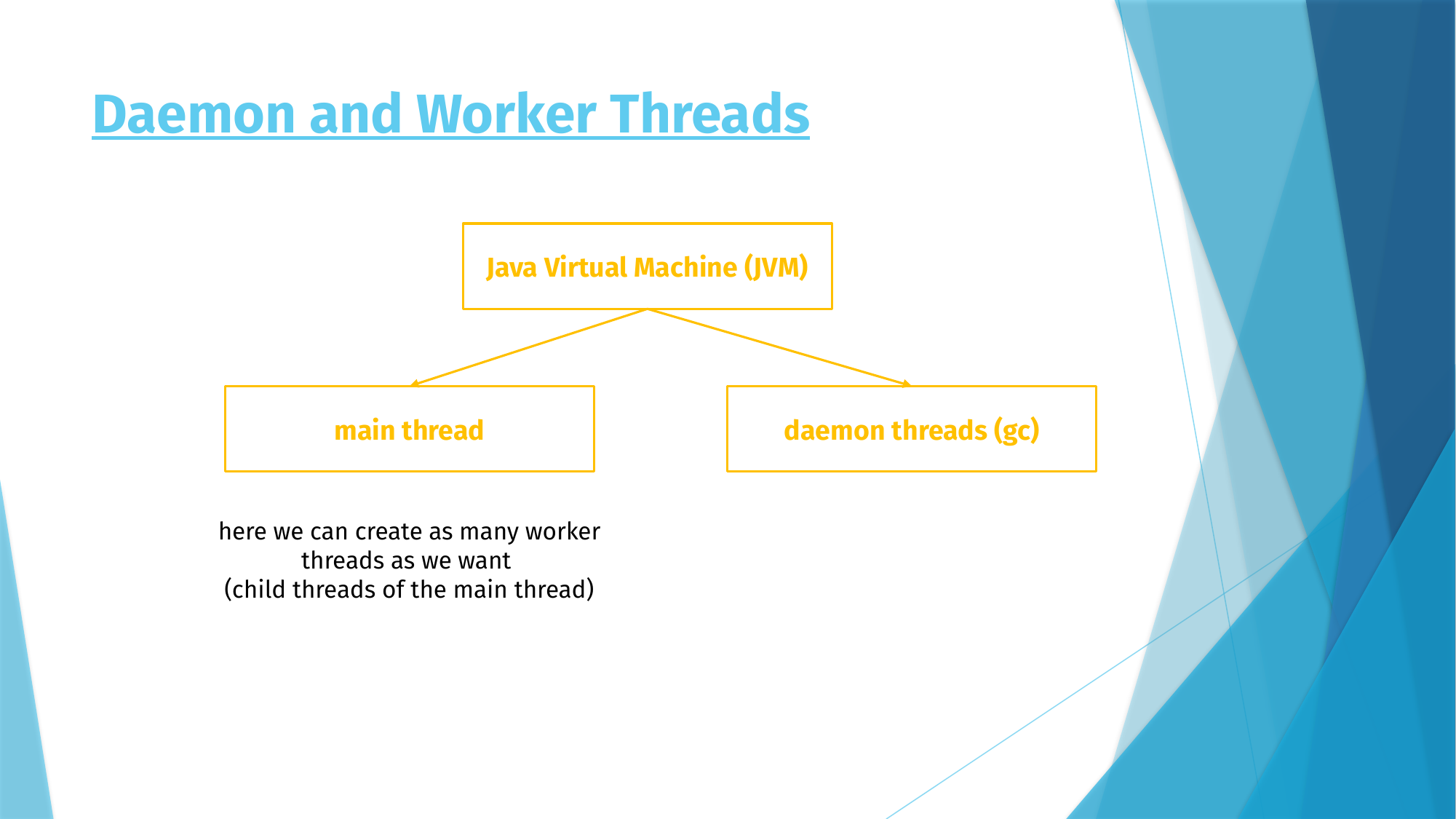

# Daemon and Worker Threads
Java Virtual Machine (JVM)
main thread
daemon threads (gc)
here we can create as many worker
threads as we want
(child threads of the main thread)